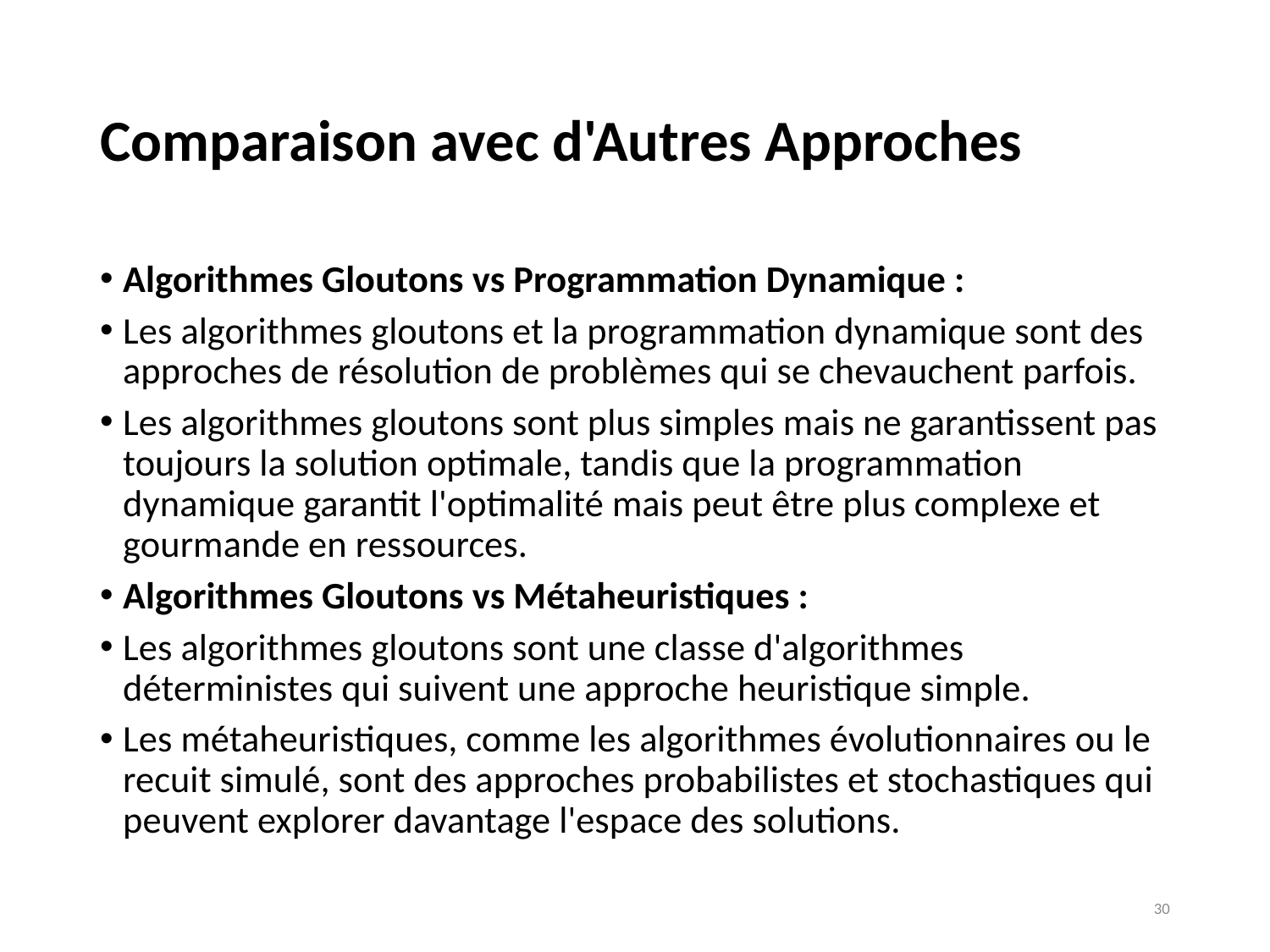

# Comparaison avec d'Autres Approches
Algorithmes Gloutons vs Programmation Dynamique :
Les algorithmes gloutons et la programmation dynamique sont des approches de résolution de problèmes qui se chevauchent parfois.
Les algorithmes gloutons sont plus simples mais ne garantissent pas toujours la solution optimale, tandis que la programmation dynamique garantit l'optimalité mais peut être plus complexe et gourmande en ressources.
Algorithmes Gloutons vs Métaheuristiques :
Les algorithmes gloutons sont une classe d'algorithmes déterministes qui suivent une approche heuristique simple.
Les métaheuristiques, comme les algorithmes évolutionnaires ou le recuit simulé, sont des approches probabilistes et stochastiques qui peuvent explorer davantage l'espace des solutions.

30